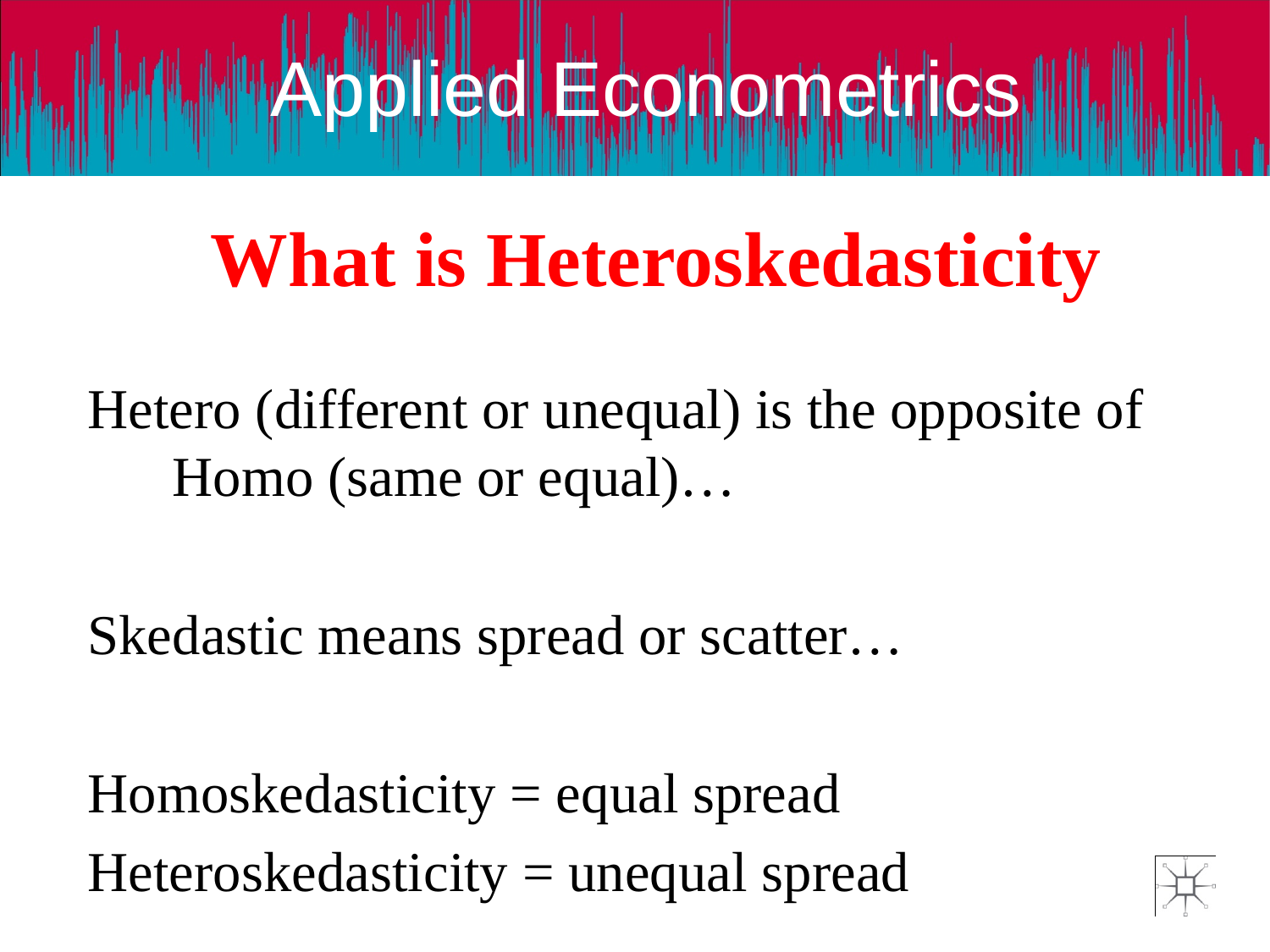

# What is Heteroskedasticity
Hetero (different or unequal) is the opposite of Homo (same or equal)…

Skedastic means spread or scatter…

Homoskedasticity = equal spread
Heteroskedasticity = unequal spread